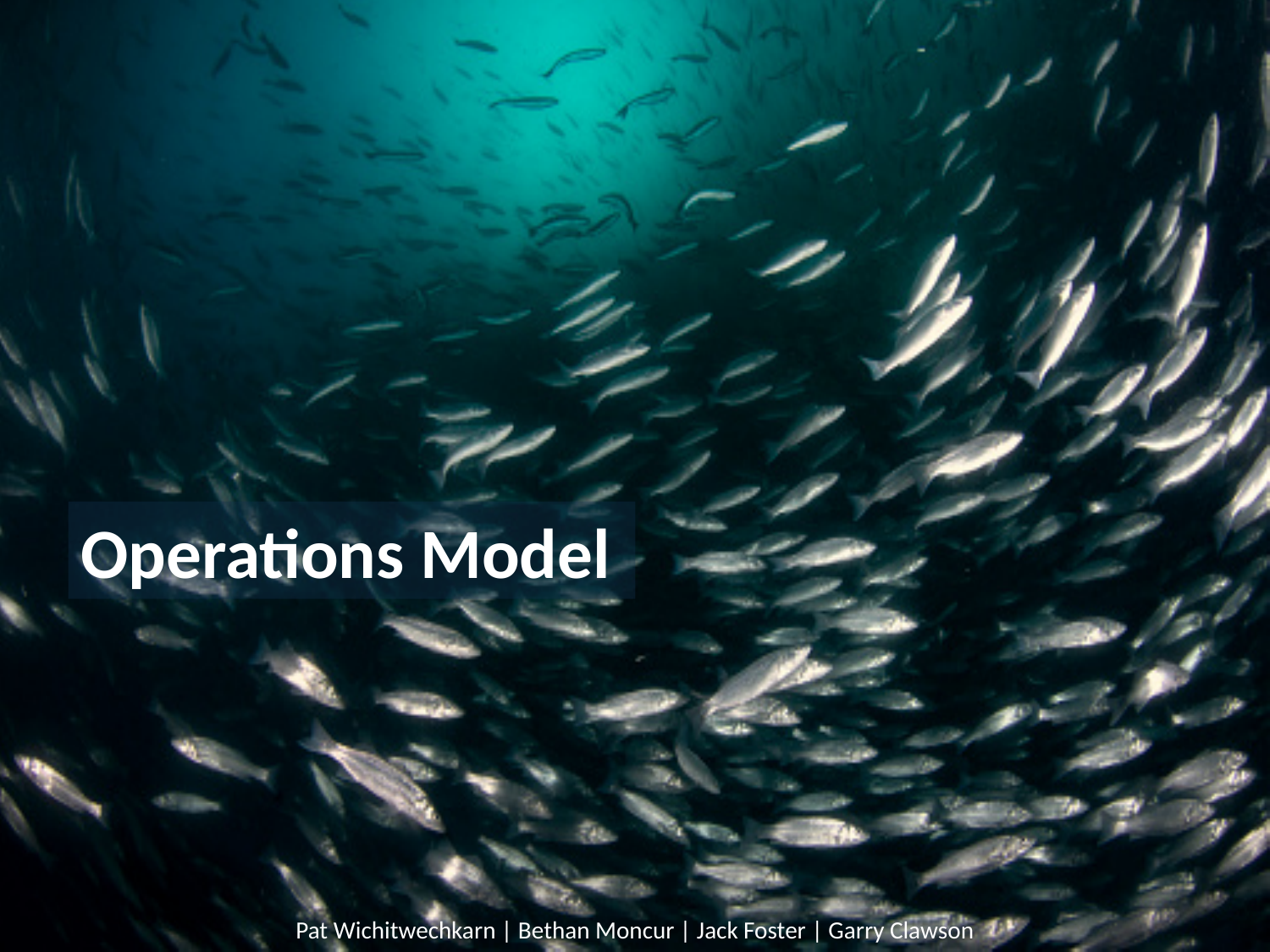

Operations Model
Pat Wichitwechkarn | Bethan Moncur | Jack Foster | Garry Clawson